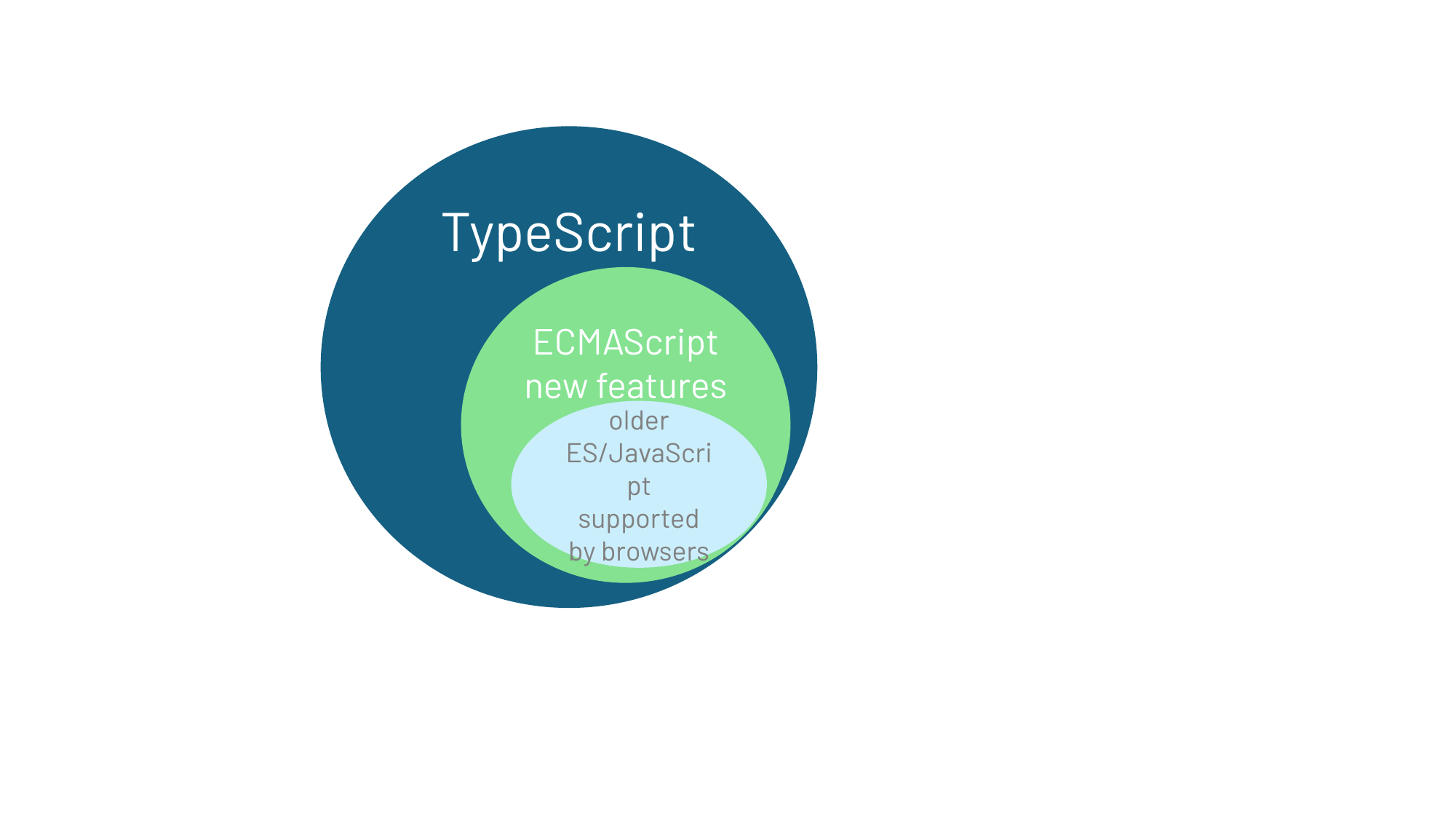

TypeScript

ECMAScript new features
older ES/JavaScript
supported
by browsers